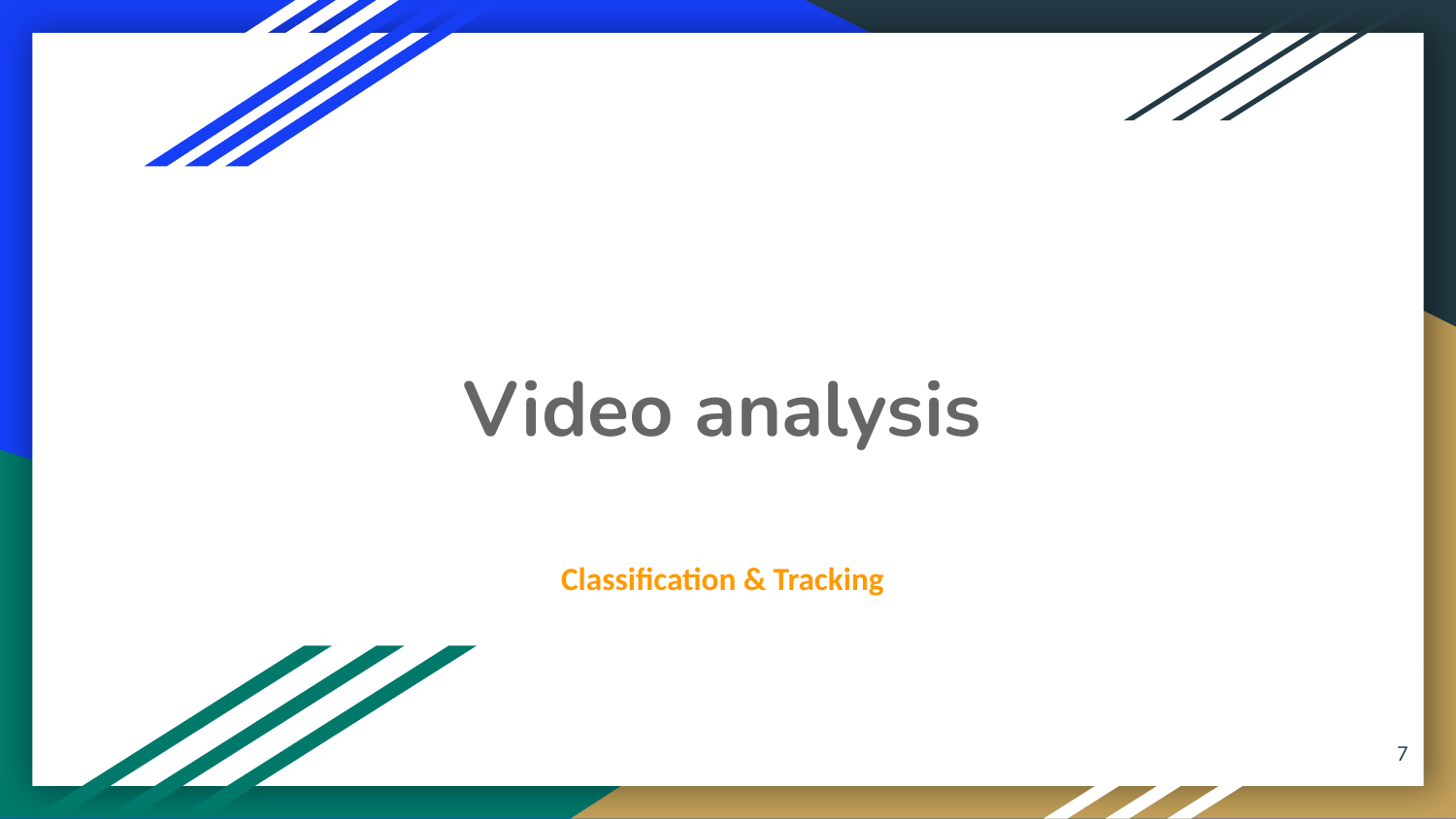

# Video analysis
Classification & Tracking
7